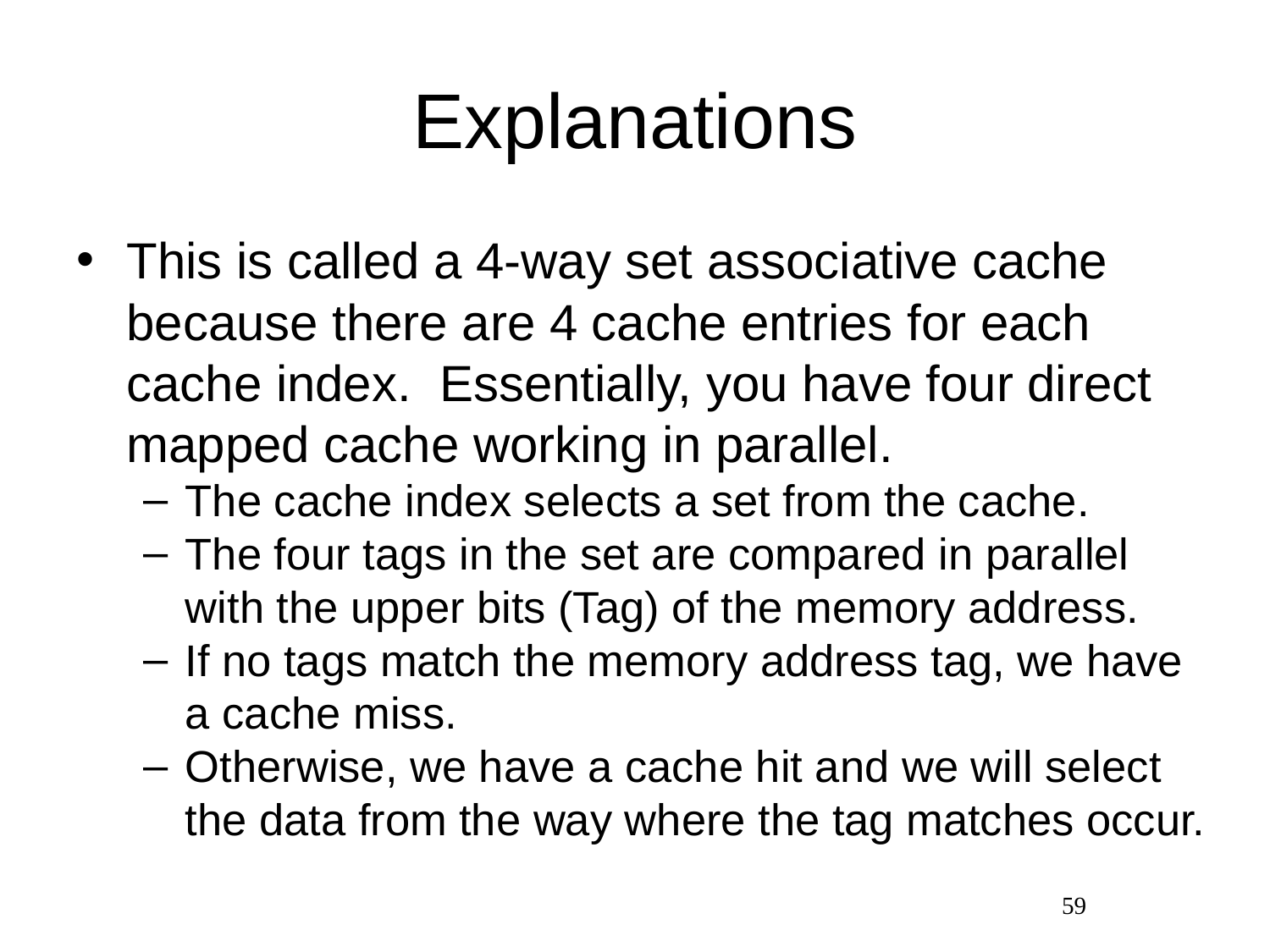

# Explanations
This is called a 4-way set associative cache because there are 4 cache entries for each cache index.  Essentially, you have four direct mapped cache working in parallel.
The cache index selects a set from the cache.
The four tags in the set are compared in parallel with the upper bits (Tag) of the memory address.
If no tags match the memory address tag, we have a cache miss.
Otherwise, we have a cache hit and we will select the data from the way where the tag matches occur.
59